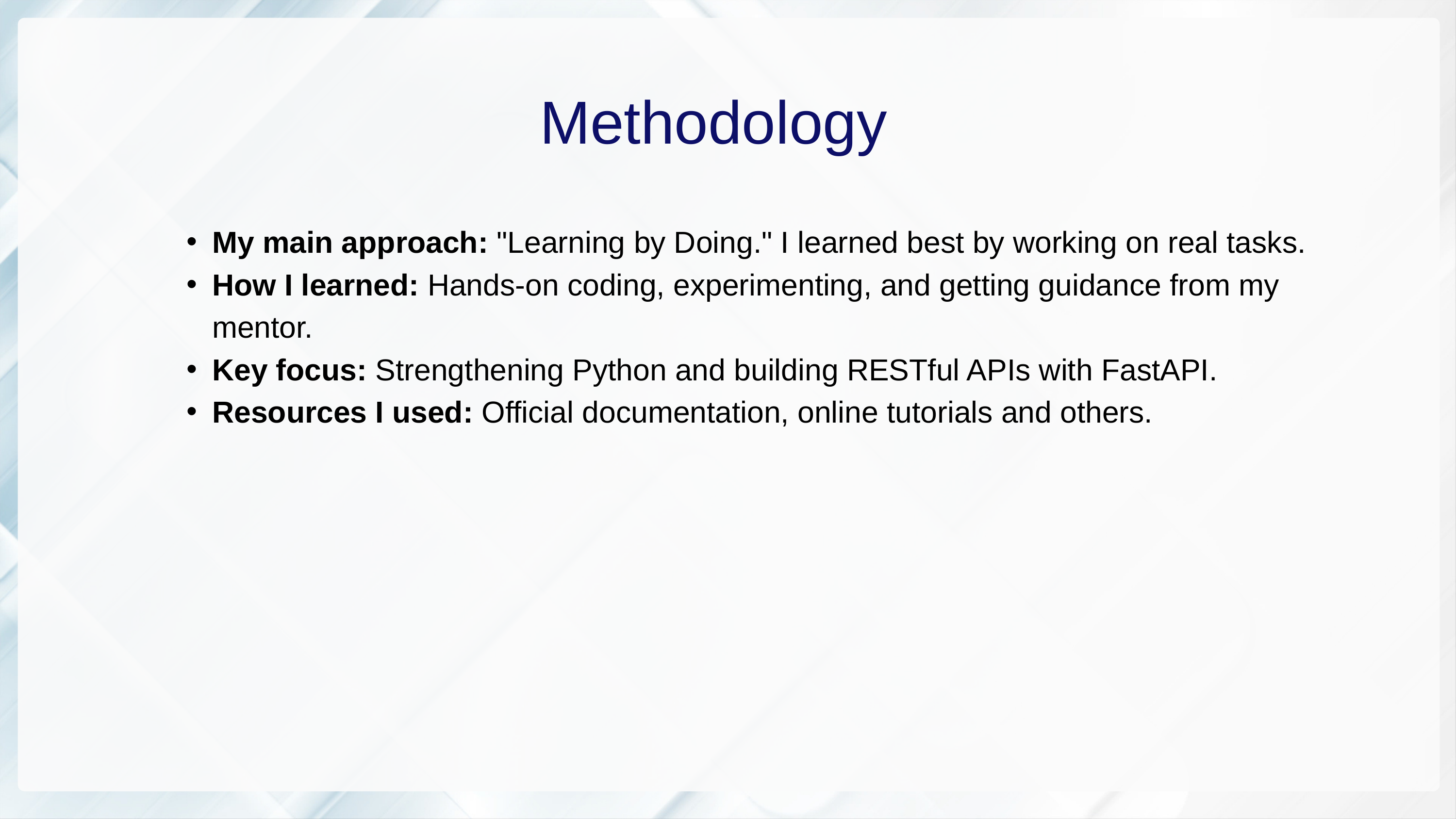

Methodology
My main approach: "Learning by Doing." I learned best by working on real tasks.
How I learned: Hands-on coding, experimenting, and getting guidance from my mentor.
Key focus: Strengthening Python and building RESTful APIs with FastAPI.
Resources I used: Official documentation, online tutorials and others.